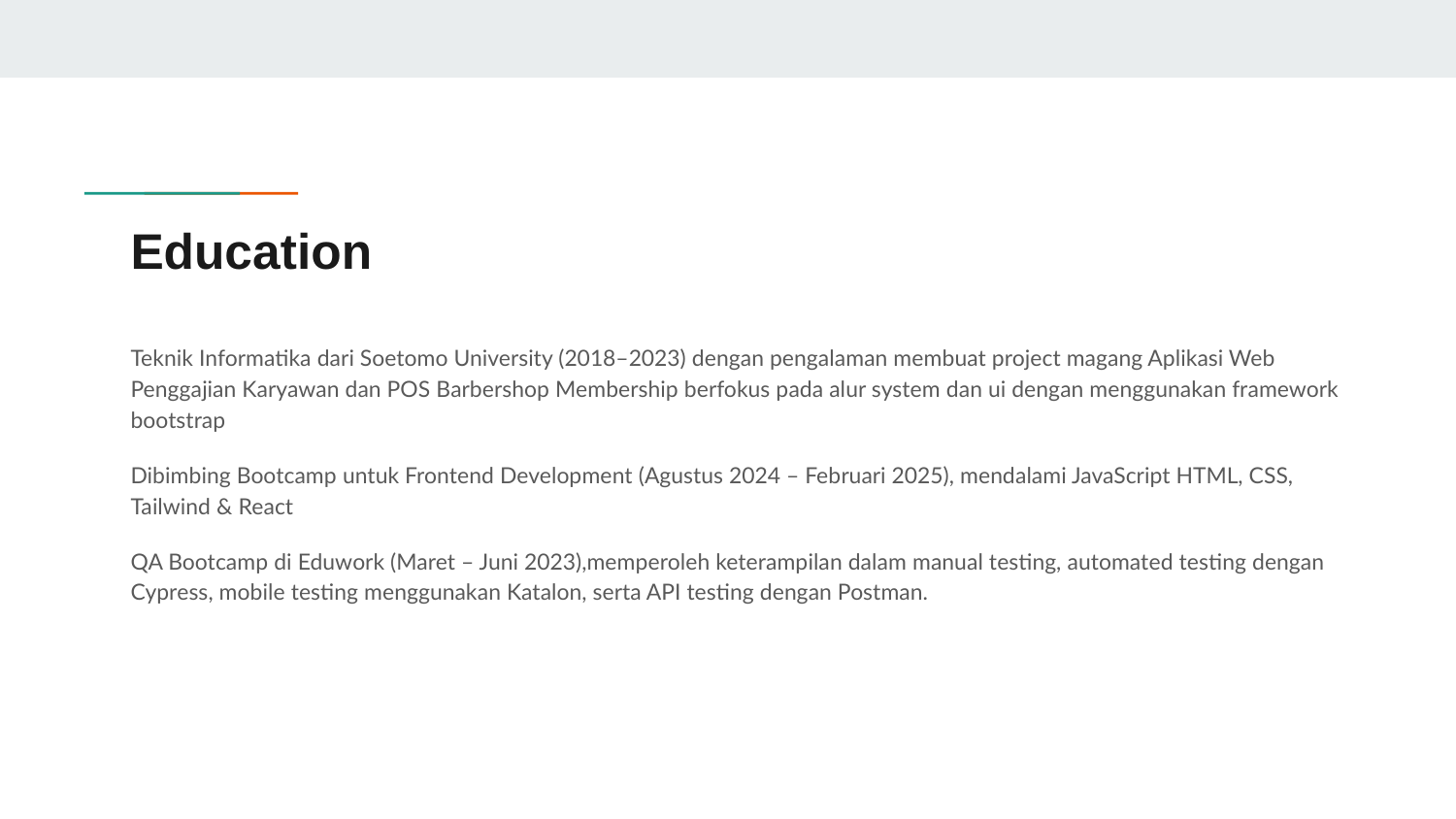

# Education
Teknik Informatika dari Soetomo University (2018–2023) dengan pengalaman membuat project magang Aplikasi Web Penggajian Karyawan dan POS Barbershop Membership berfokus pada alur system dan ui dengan menggunakan framework bootstrap
Dibimbing Bootcamp untuk Frontend Development (Agustus 2024 – Februari 2025), mendalami JavaScript HTML, CSS, Tailwind & React
QA Bootcamp di Eduwork (Maret – Juni 2023),memperoleh keterampilan dalam manual testing, automated testing dengan Cypress, mobile testing menggunakan Katalon, serta API testing dengan Postman.